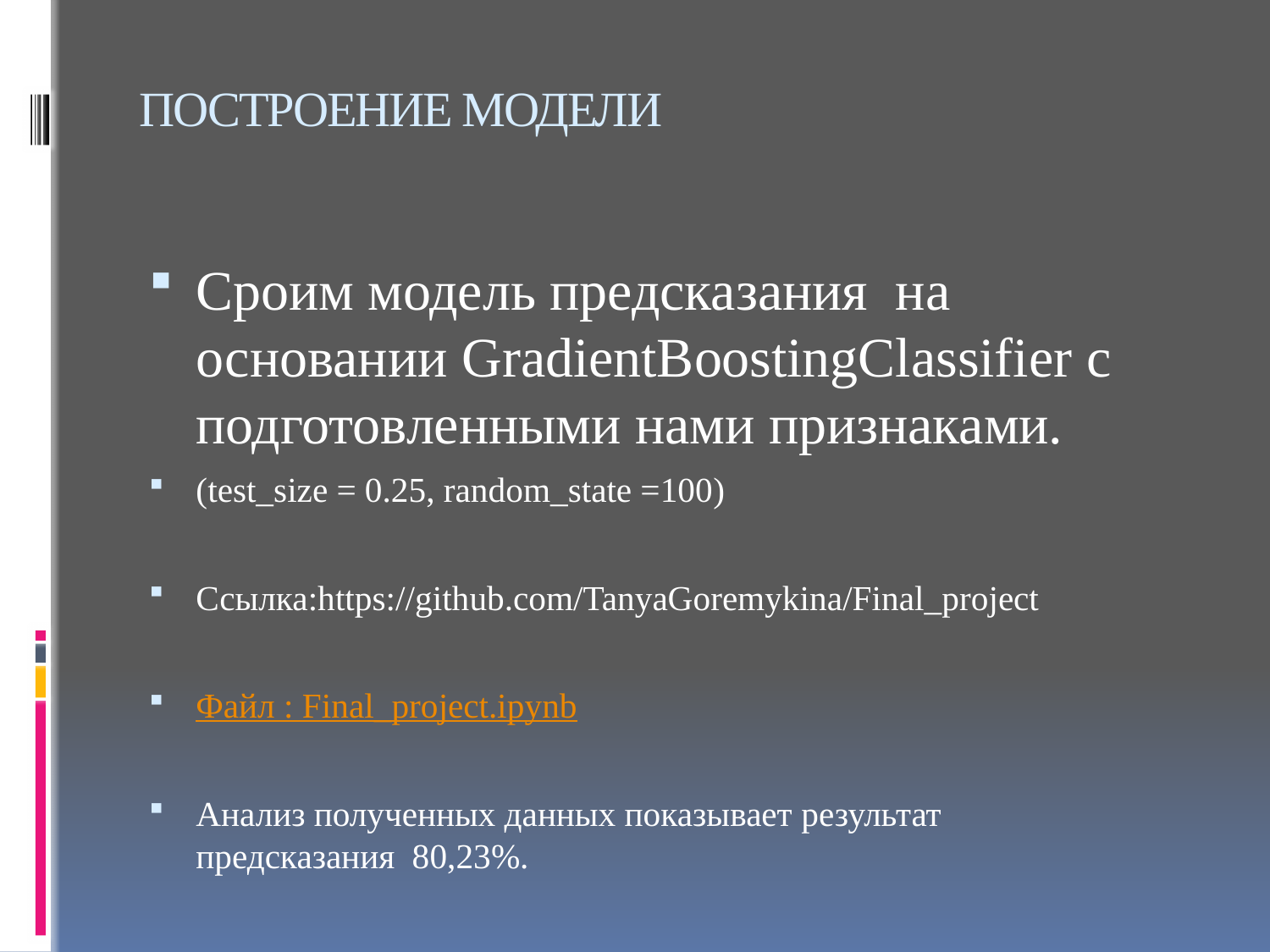

# ПОСТРОЕНИЕ МОДЕЛИ
Сроим модель предсказания  на основании GradientBoostingClassifier с подготовленными нами признаками.
(test_size = 0.25, random_state =100)

Ссылка:https://github.com/TanyaGoremykina/Final_project

Файл : Final_project.ipynb

Анализ полученных данных показывает результат                 предсказания  80,23%.